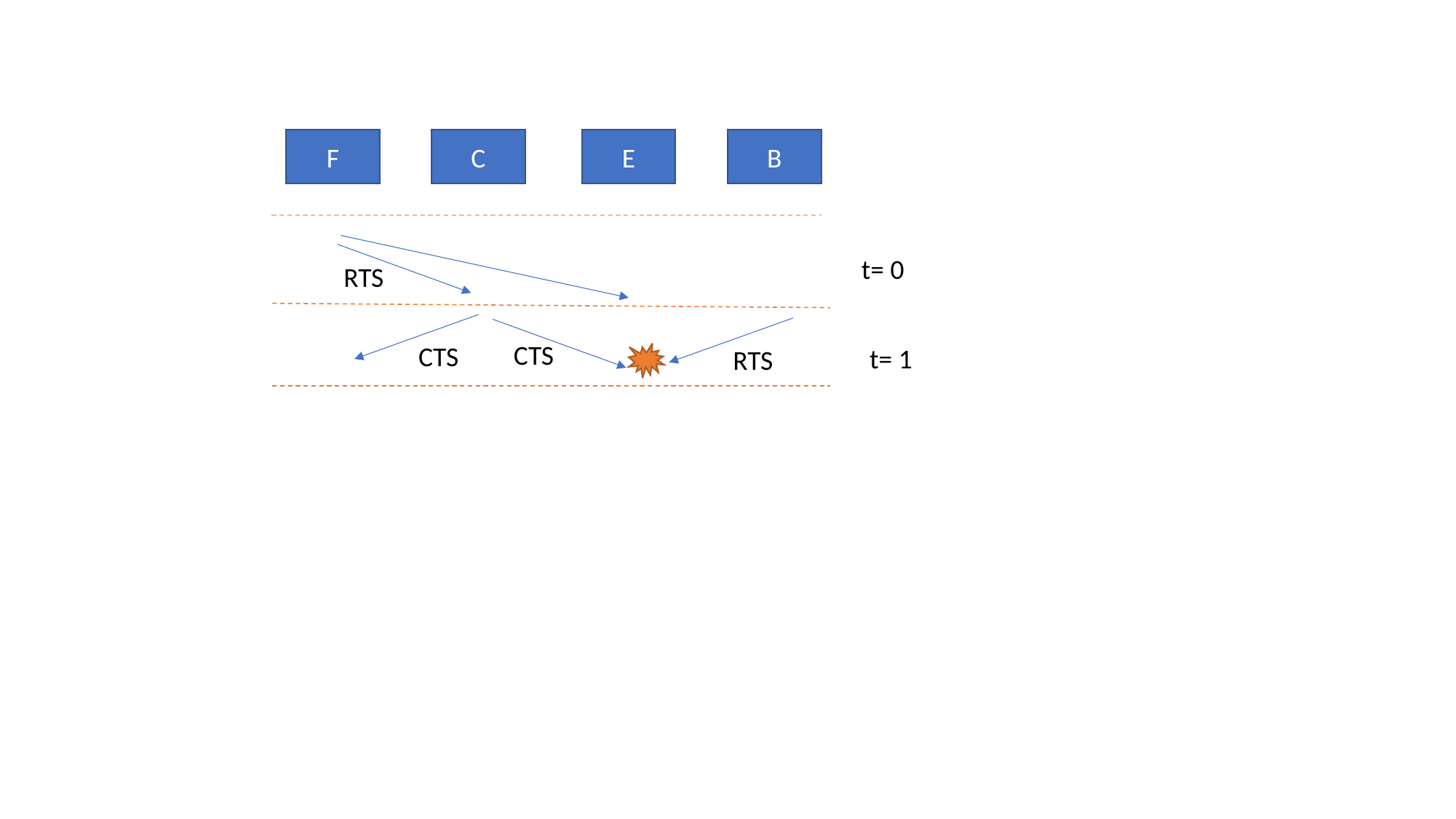

F
C
E
B
t= 0
RTS
CTS
CTS
t= 1
RTS